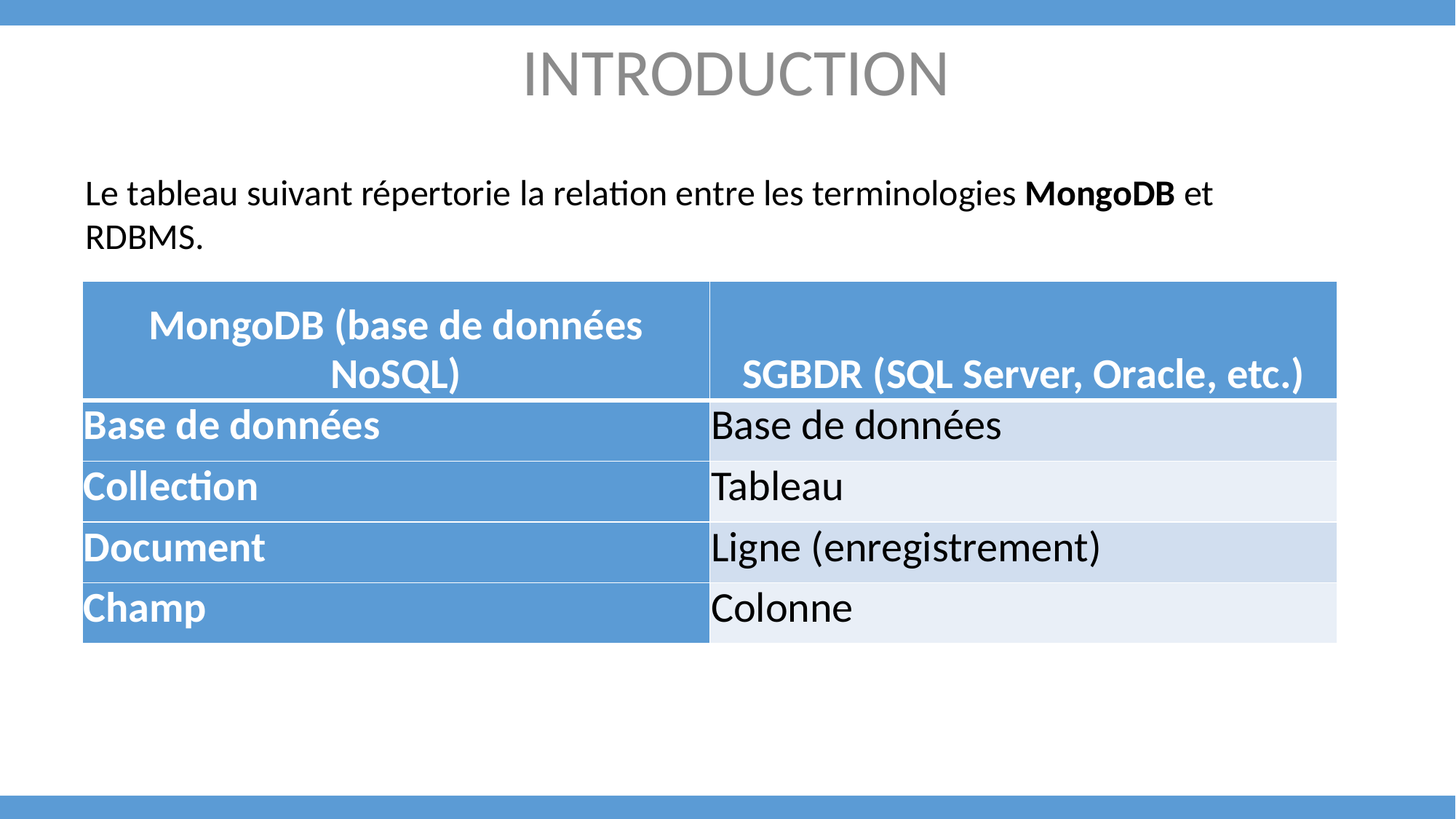

INTRODUCTION
Le tableau suivant répertorie la relation entre les terminologies MongoDB et RDBMS.

| MongoDB (base de données NoSQL) | SGBDR (SQL Server, Oracle, etc.) |
| --- | --- |
| Base de données | Base de données |
| Collection | Tableau |
| Document | Ligne (enregistrement) |
| Champ | Colonne |